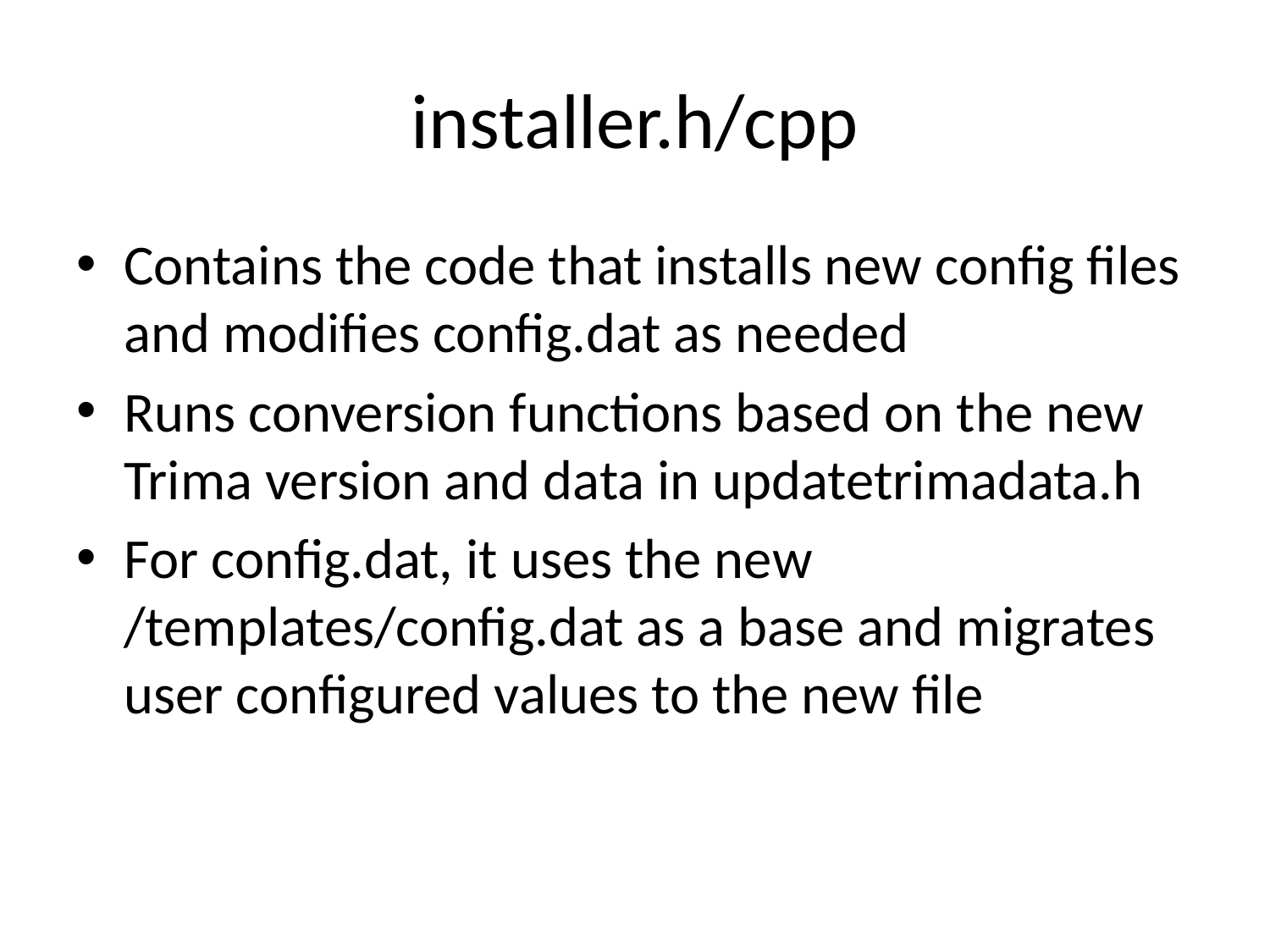

# installer.h/cpp
Contains the code that installs new config files and modifies config.dat as needed
Runs conversion functions based on the new Trima version and data in updatetrimadata.h
For config.dat, it uses the new /templates/config.dat as a base and migrates user configured values to the new file